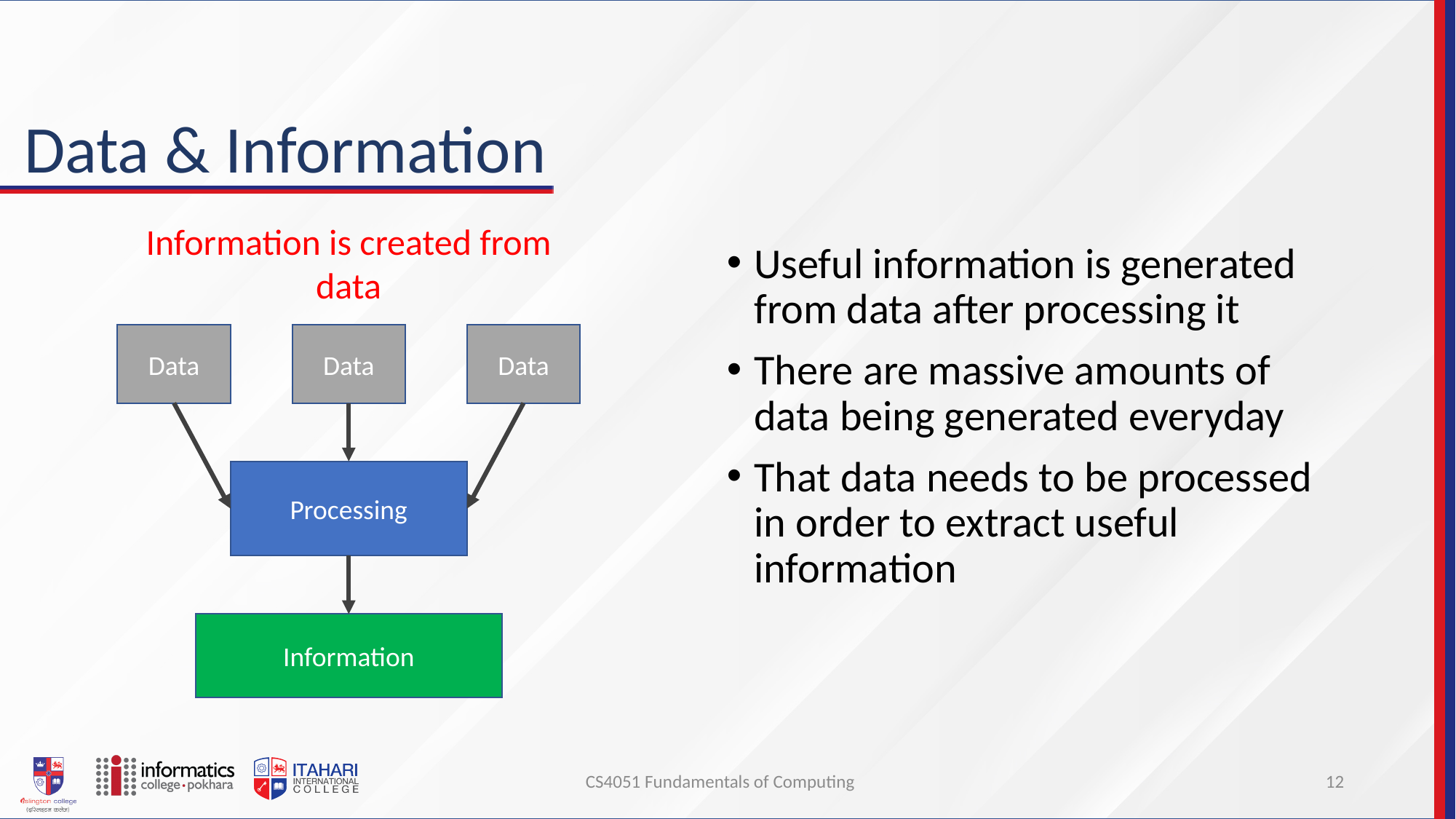

# Data & Information
Information is created from data
Useful information is generated from data after processing it
There are massive amounts of data being generated everyday
That data needs to be processed in order to extract useful information

Data
Data
Data
Processing
Information
CS4051 Fundamentals of Computing
12